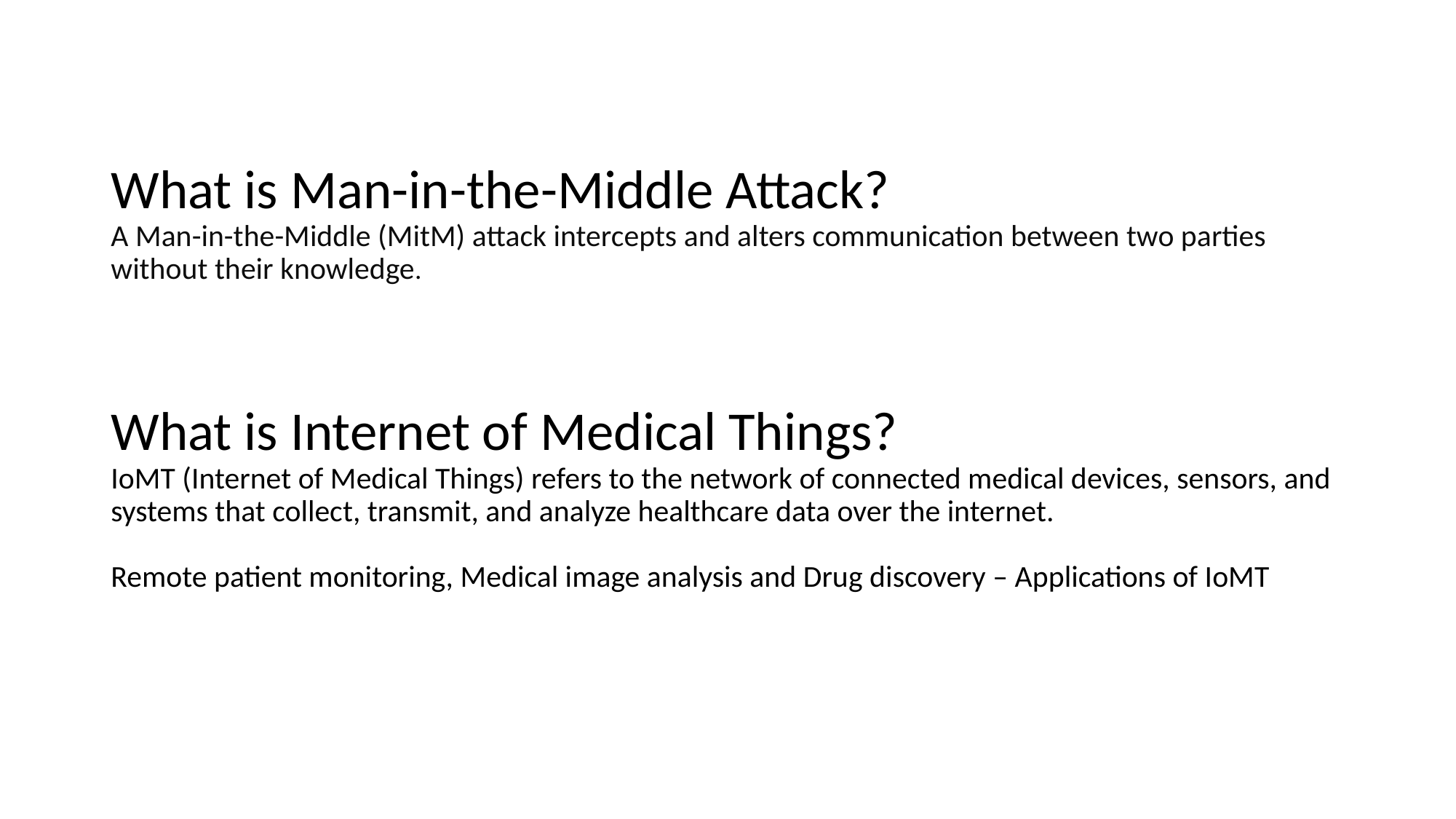

# What is Man-in-the-Middle Attack? A Man-in-the-Middle (MitM) attack intercepts and alters communication between two parties without their knowledge. What is Internet of Medical Things? IoMT (Internet of Medical Things) refers to the network of connected medical devices, sensors, and systems that collect, transmit, and analyze healthcare data over the internet. Remote patient monitoring, Medical image analysis and Drug discovery – Applications of IoMT